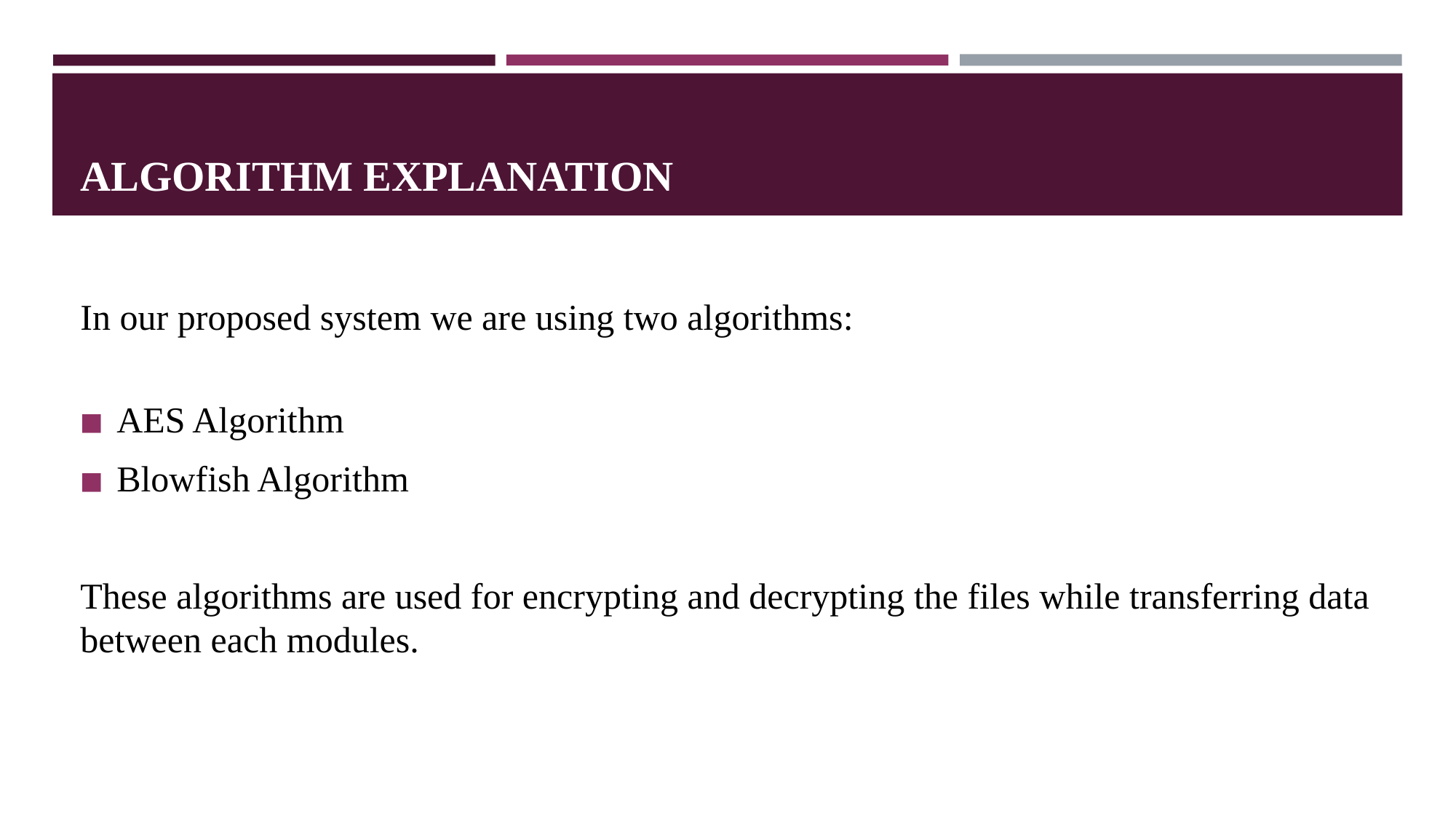

# ALGORITHM EXPLANATION
In our proposed system we are using two algorithms:

AES Algorithm
Blowfish Algorithm

These algorithms are used for encrypting and decrypting the files while transferring data between each modules.